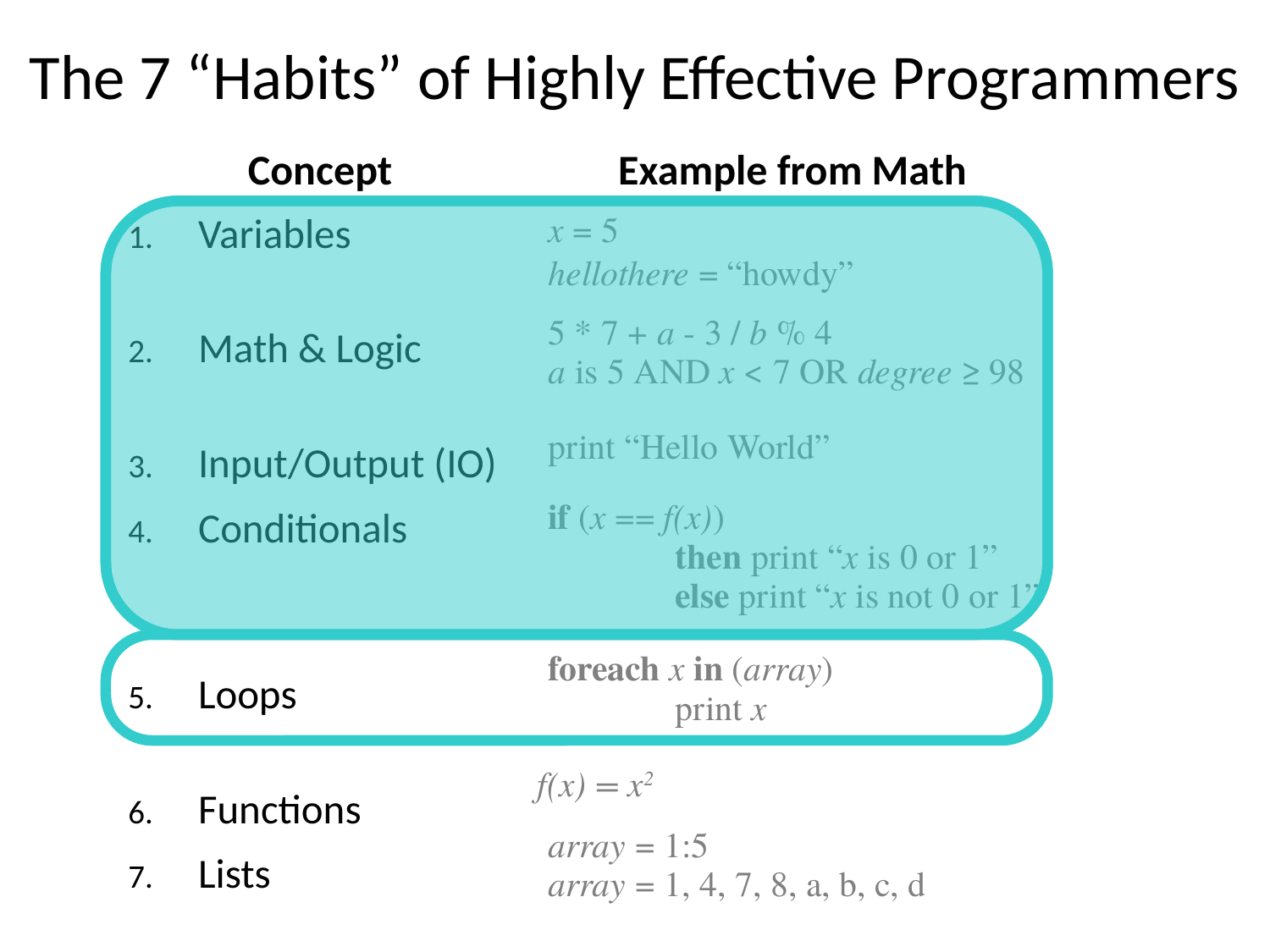

# The 7 “Habits” of Highly Effective Programmers
Concept
Example from Math
Variables
Math & Logic
Input/Output (IO)
Conditionals
Loops
Functions
Lists
x = 5
hellothere = “howdy”

5 * 7 + a - 3 / b % 4
a is 5 AND x < 7 OR degree ≥ 98

print “Hello World”
if (x == f(x))
	then print “x is 0 or 1”
	else print “x is not 0 or 1”

foreach x in (array)
	print x
f(x) = x2
array = 1:5
array = 1, 4, 7, 8, a, b, c, d